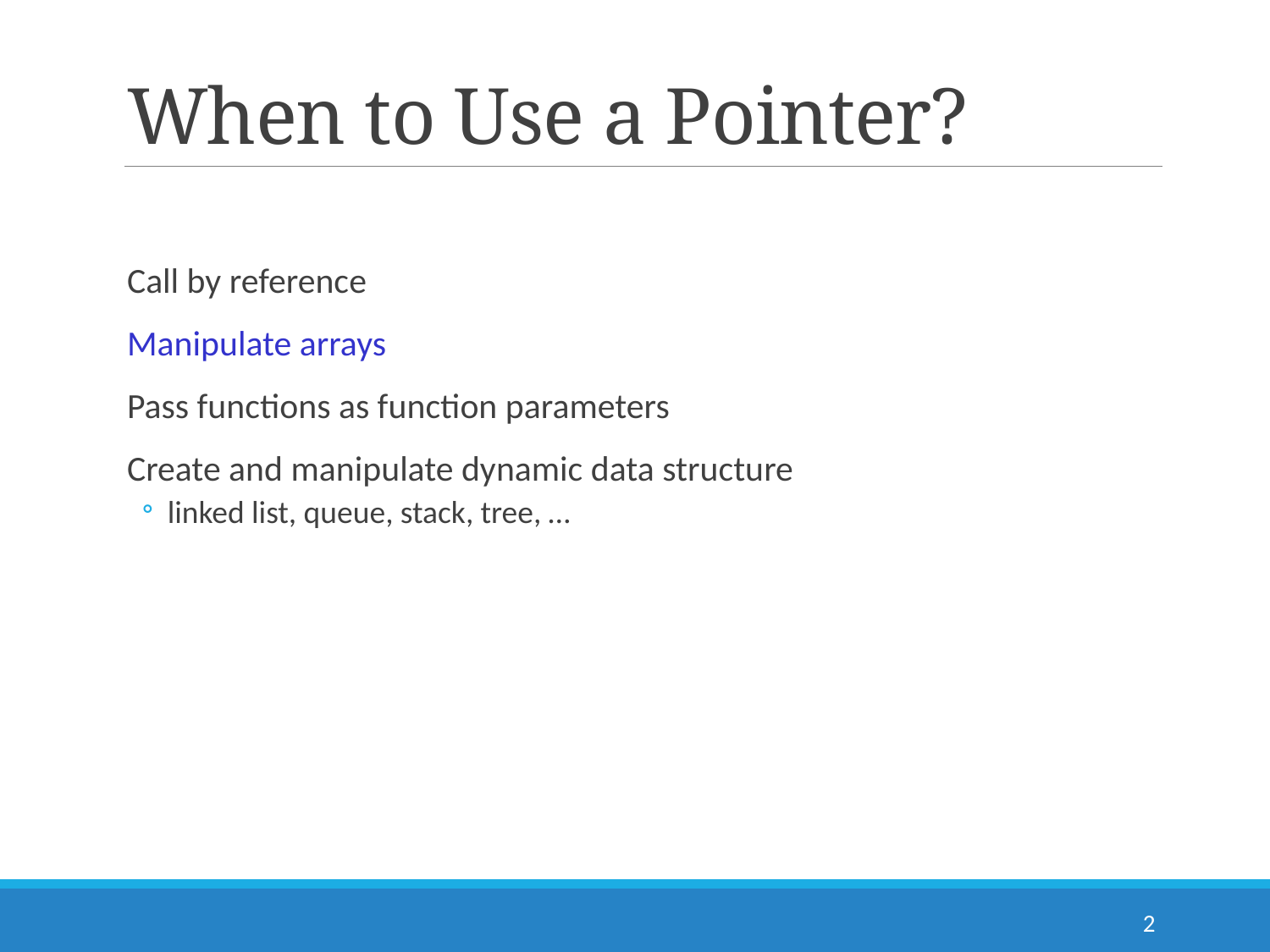

# When to Use a Pointer?
Call by reference
Manipulate arrays
Pass functions as function parameters
Create and manipulate dynamic data structure
linked list, queue, stack, tree, …

2